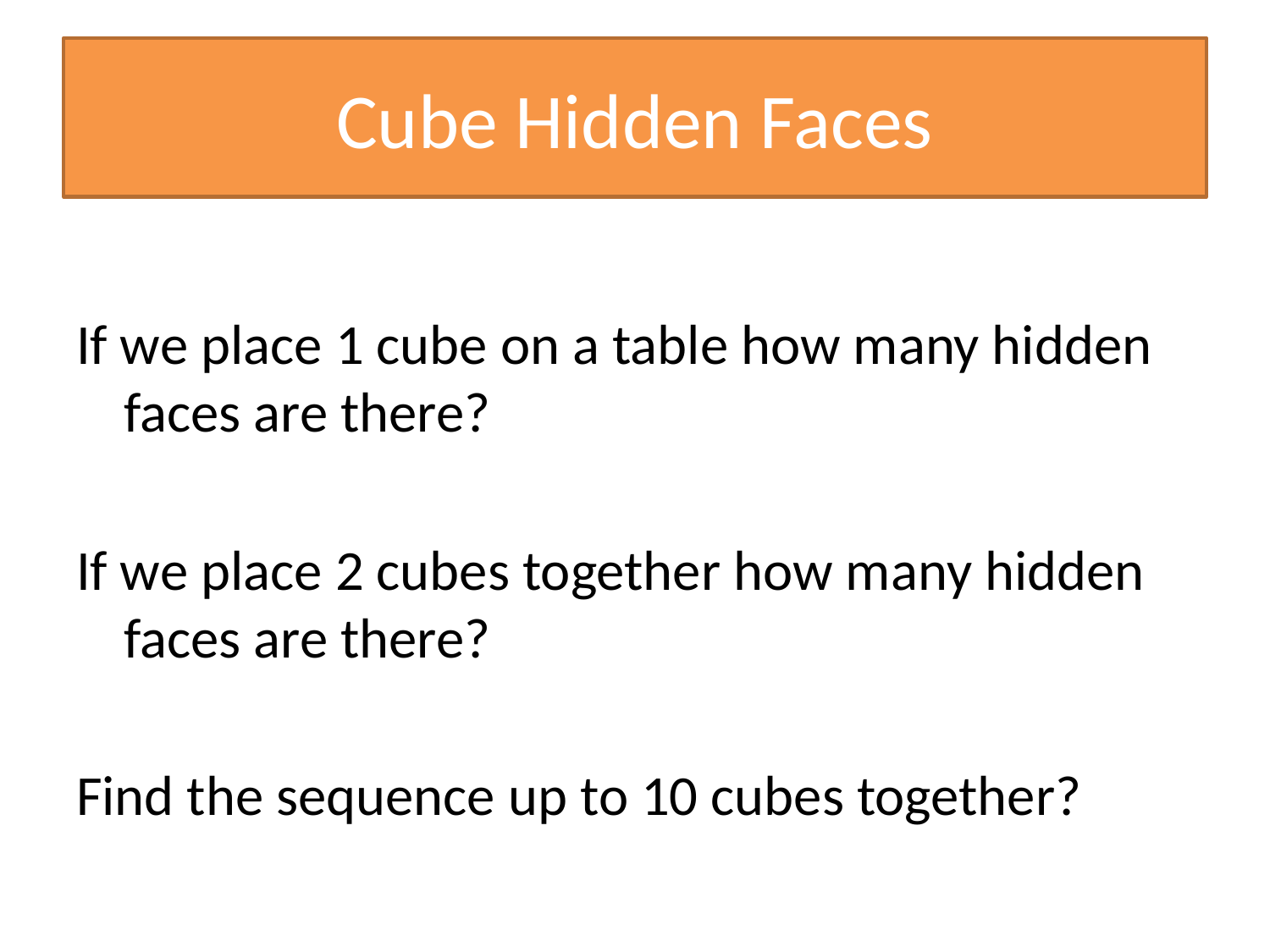

# Cube Hidden Faces

If we place 1 cube on a table how many hidden faces are there?

If we place 2 cubes together how many hidden faces are there?

Find the sequence up to 10 cubes together?